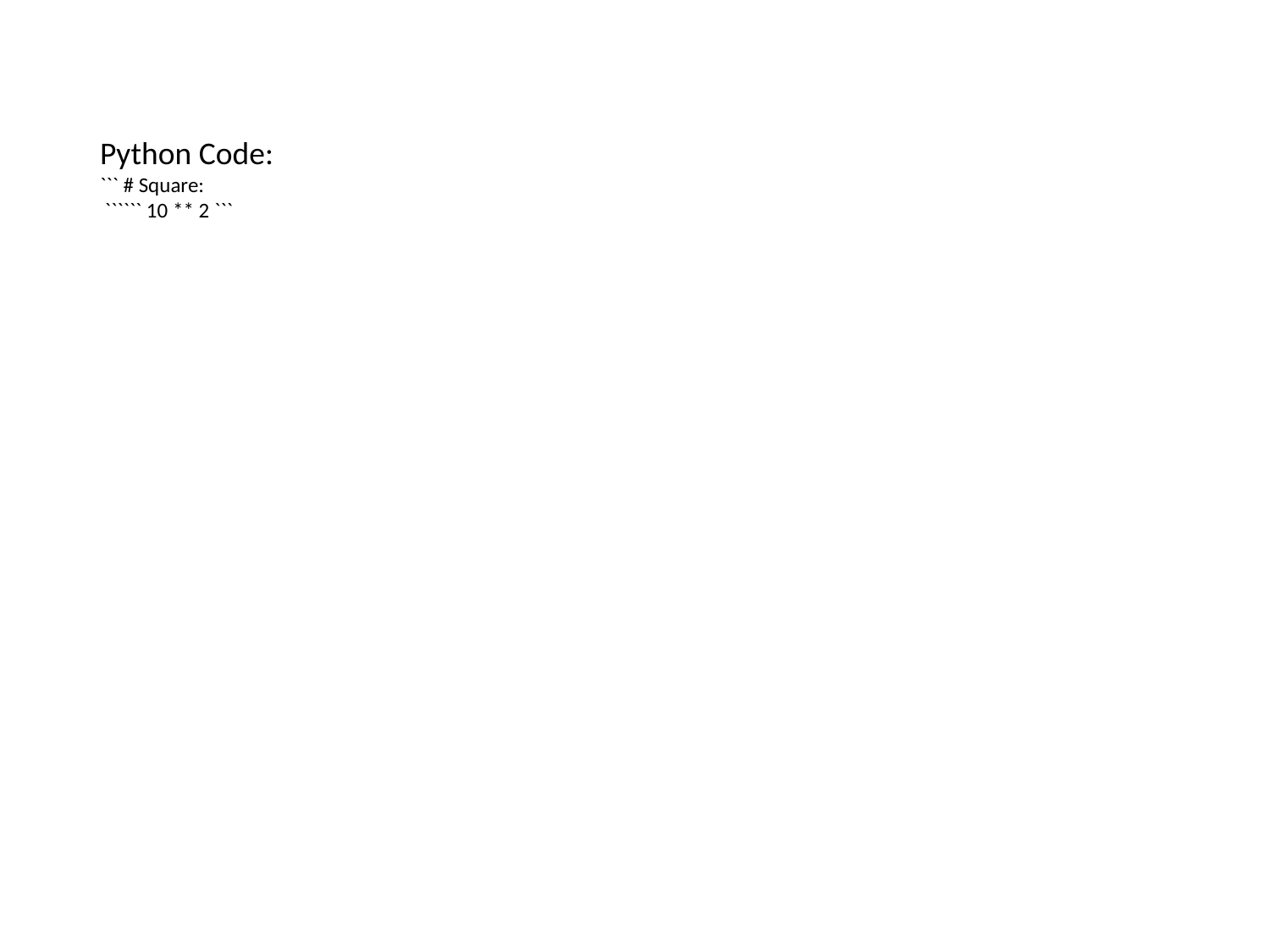

Python Code:
``` # Square:
 `````` 10 ** 2 ```